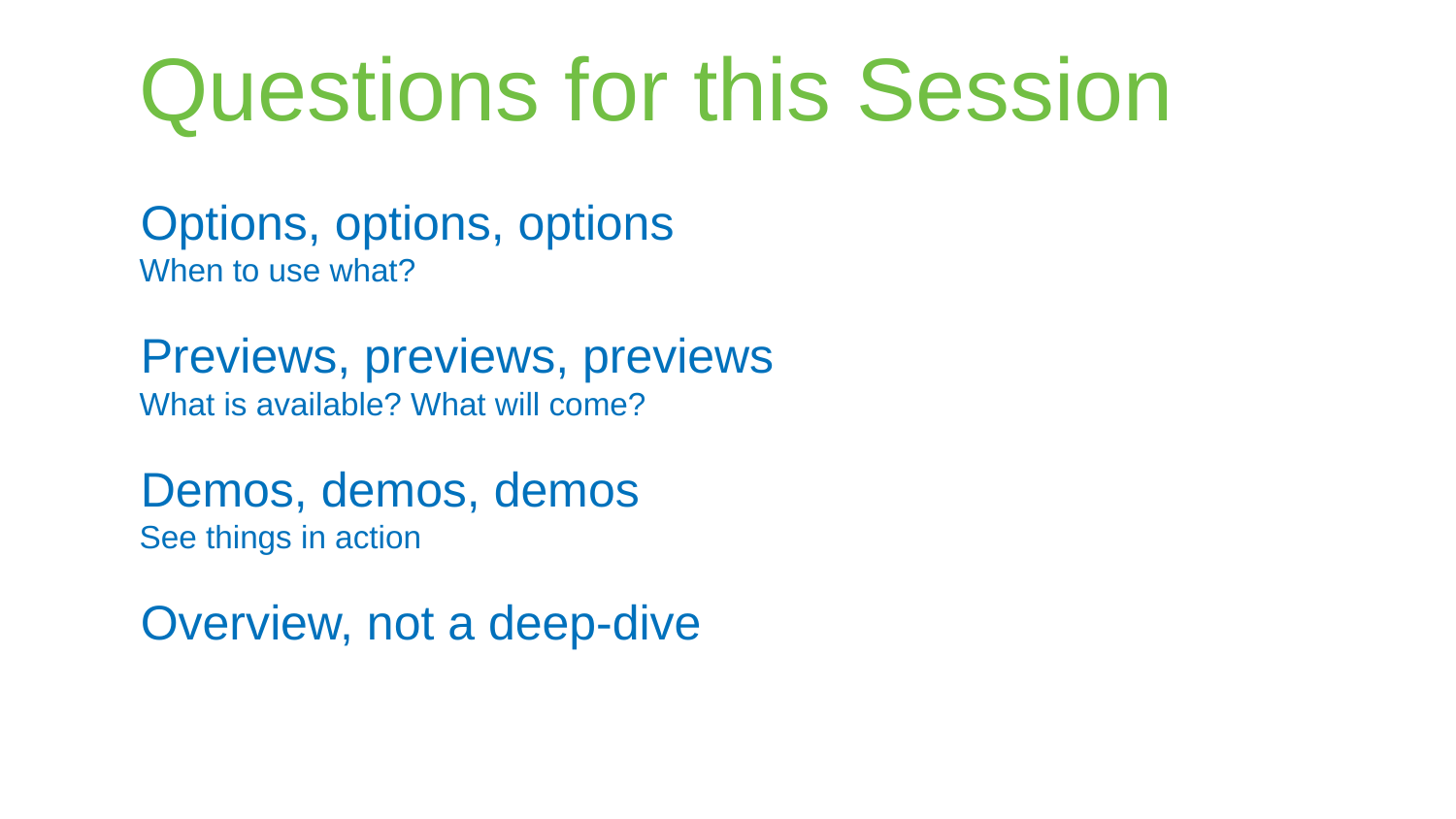

# Questions for this Session
Options, options, options
When to use what?
Previews, previews, previews
What is available? What will come?
Demos, demos, demos
See things in action
Overview, not a deep-dive